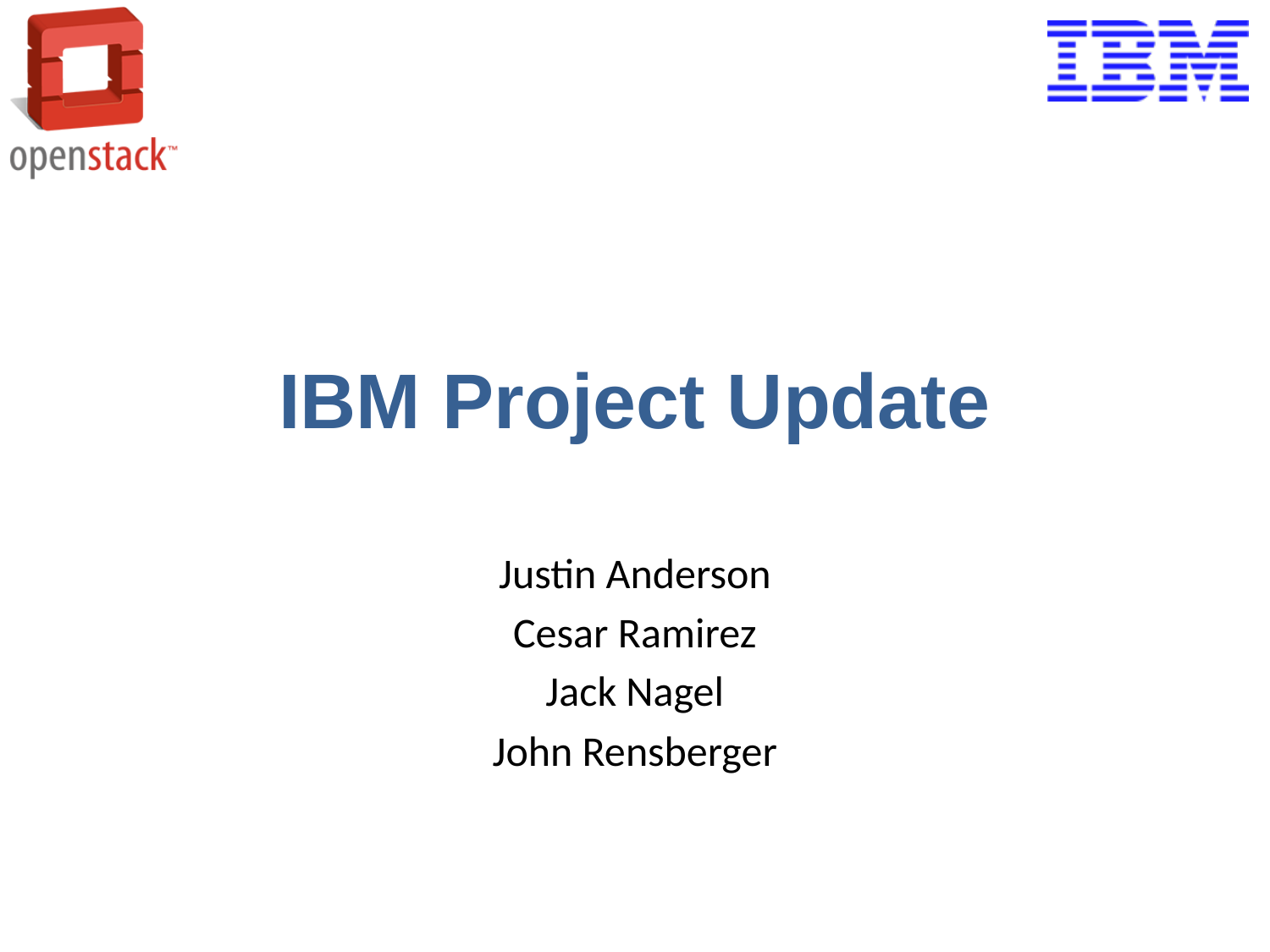

# IBM Project Update
Justin Anderson
Cesar Ramirez
Jack Nagel
John Rensberger